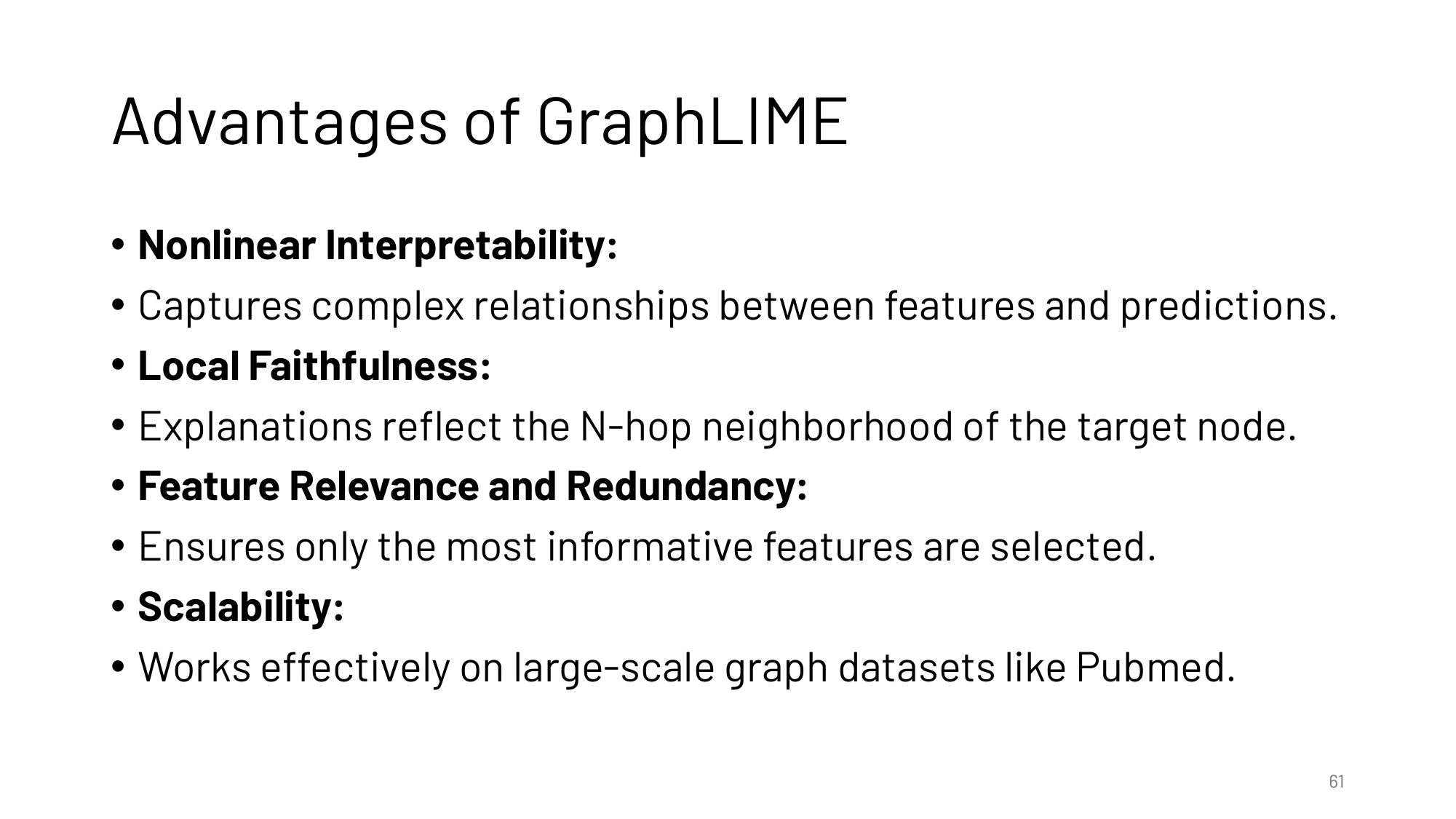

# Advantages of GraphLIME
Nonlinear Interpretability:
Captures complex relationships between features and predictions.
Local Faithfulness:
Explanations reflect the N-hop neighborhood of the target node.
Feature Relevance and Redundancy:
Ensures only the most informative features are selected.
Scalability:
Works effectively on large-scale graph datasets like Pubmed.

61